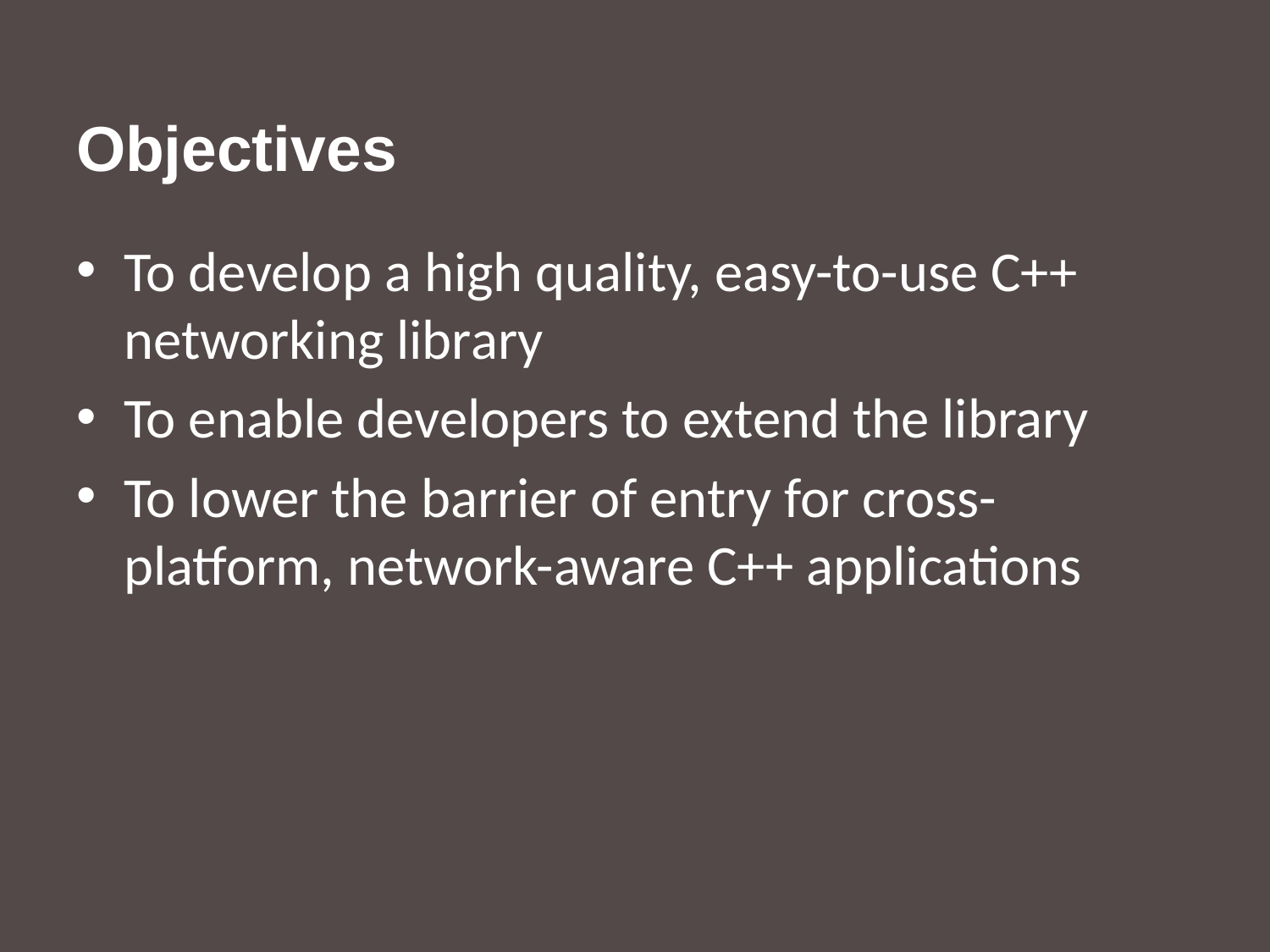

# Objectives
To develop a high quality, easy-to-use C++ networking library
To enable developers to extend the library
To lower the barrier of entry for cross-platform, network-aware C++ applications